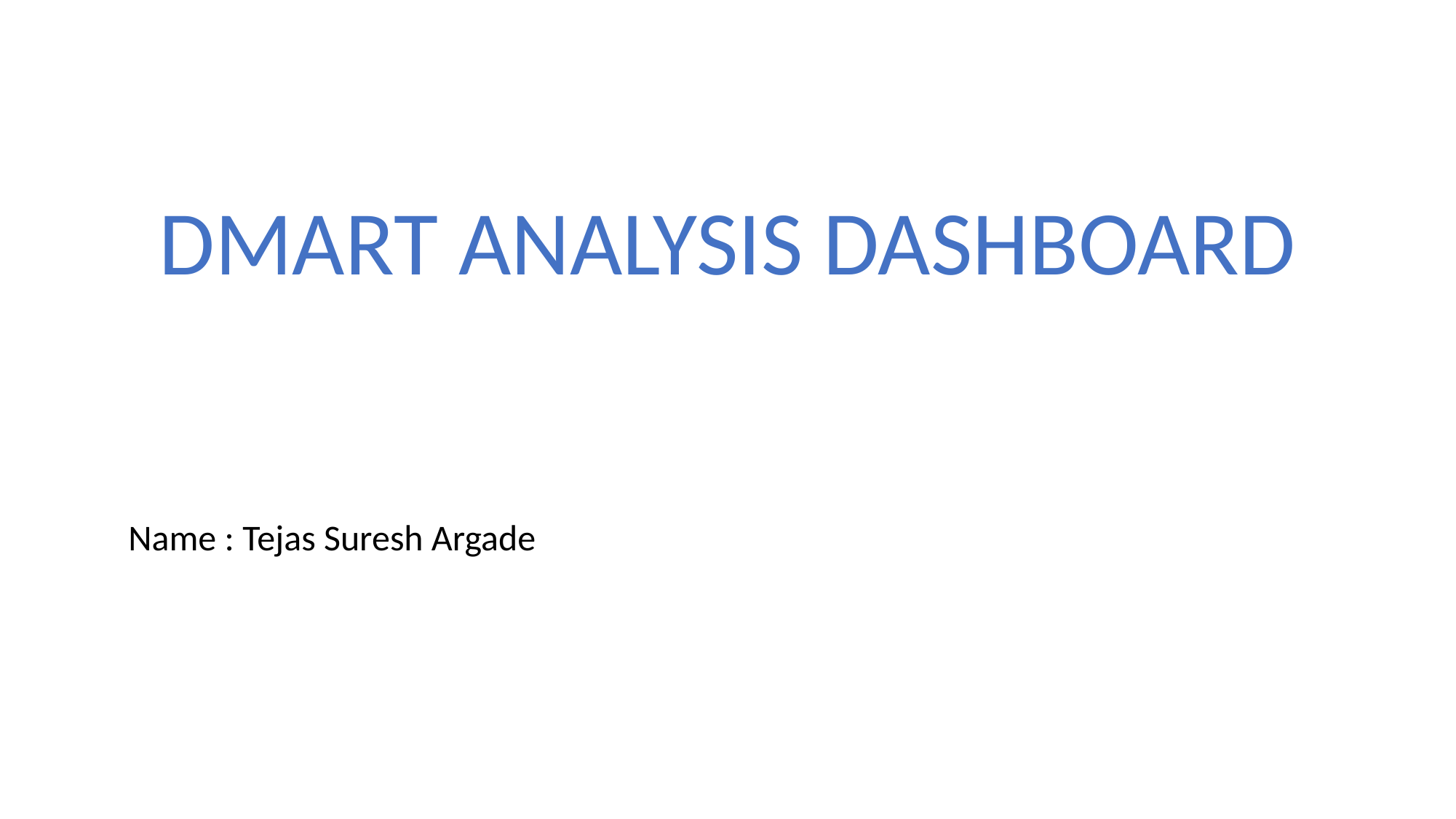

# DMART ANALYSIS DASHBOARD
Name : Tejas Suresh Argade